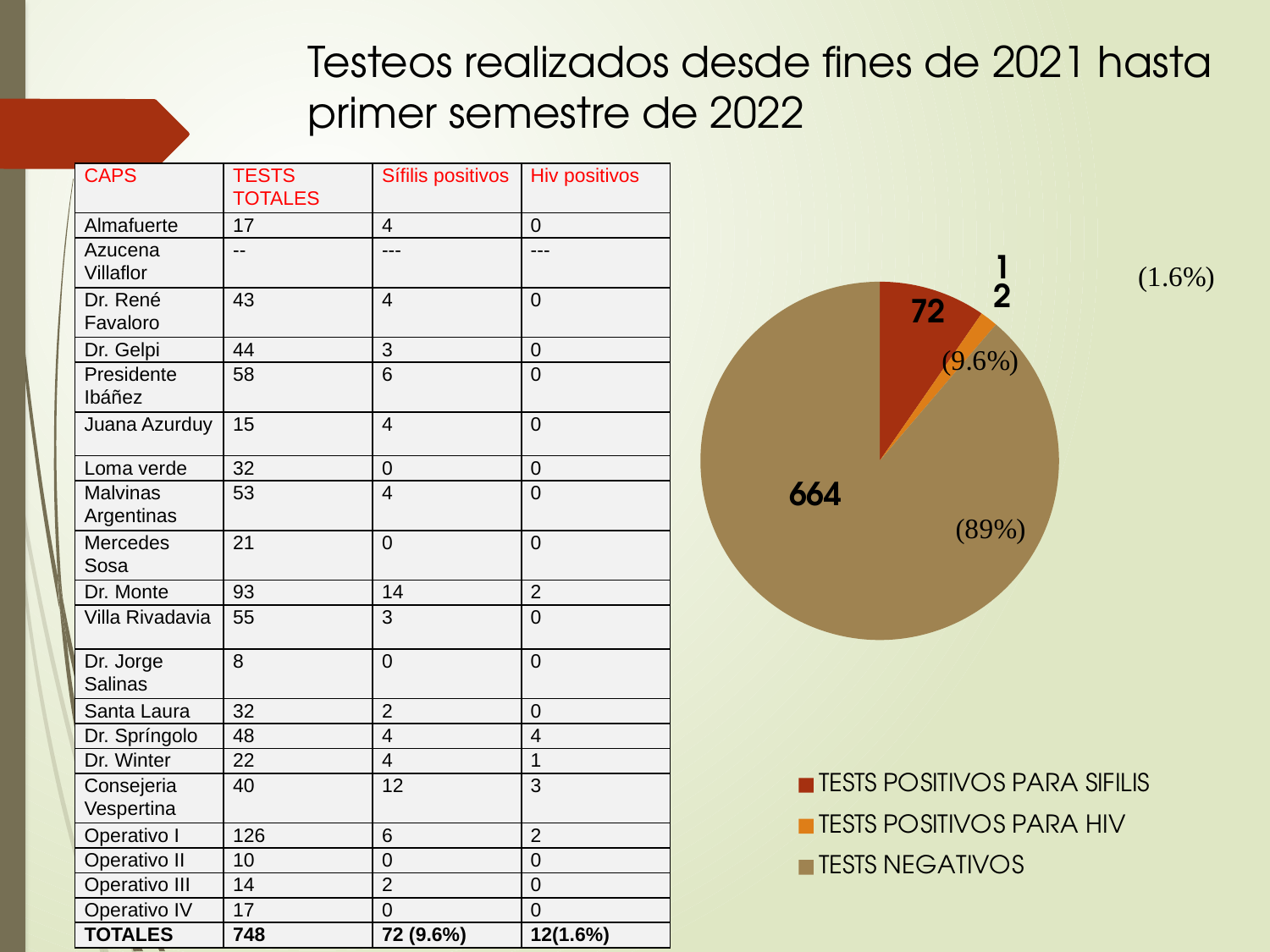

### Chart

| Category | Ventas |
|---|---|
| TESTS POSITIVOS PARA SIFILIS | 72.0 |
| TESTS POSITIVOS PARA HIV | 12.0 |
| TESTS NEGATIVOS | 664.0 |
Testeos realizados desde fines de 2021 hasta primer semestre de 2022
| CAPS | TESTS TOTALES | Sífilis positivos | Hiv positivos |
| --- | --- | --- | --- |
| Almafuerte | 17 | 4 | 0 |
| Azucena Villaflor | -- | --- | --- |
| Dr. René Favaloro | 43 | 4 | 0 |
| Dr. Gelpi | 44 | 3 | 0 |
| Presidente Ibáñez | 58 | 6 | 0 |
| Juana Azurduy | 15 | 4 | 0 |
| Loma verde | 32 | 0 | 0 |
| Malvinas Argentinas | 53 | 4 | 0 |
| Mercedes Sosa | 21 | 0 | 0 |
| Dr. Monte | 93 | 14 | 2 |
| Villa Rivadavia | 55 | 3 | 0 |
| Dr. Jorge Salinas | 8 | 0 | 0 |
| Santa Laura | 32 | 2 | 0 |
| Dr. Spríngolo | 48 | 4 | 4 |
| Dr. Winter | 22 | 4 | 1 |
| Consejeria Vespertina | 40 | 12 | 3 |
| Operativo I | 126 | 6 | 2 |
| Operativo II | 10 | 0 | 0 |
| Operativo III | 14 | 2 | 0 |
| Operativo IV | 17 | 0 | 0 |
| TOTALES | 748 | 72 (9.6%) | 12(1.6%) |